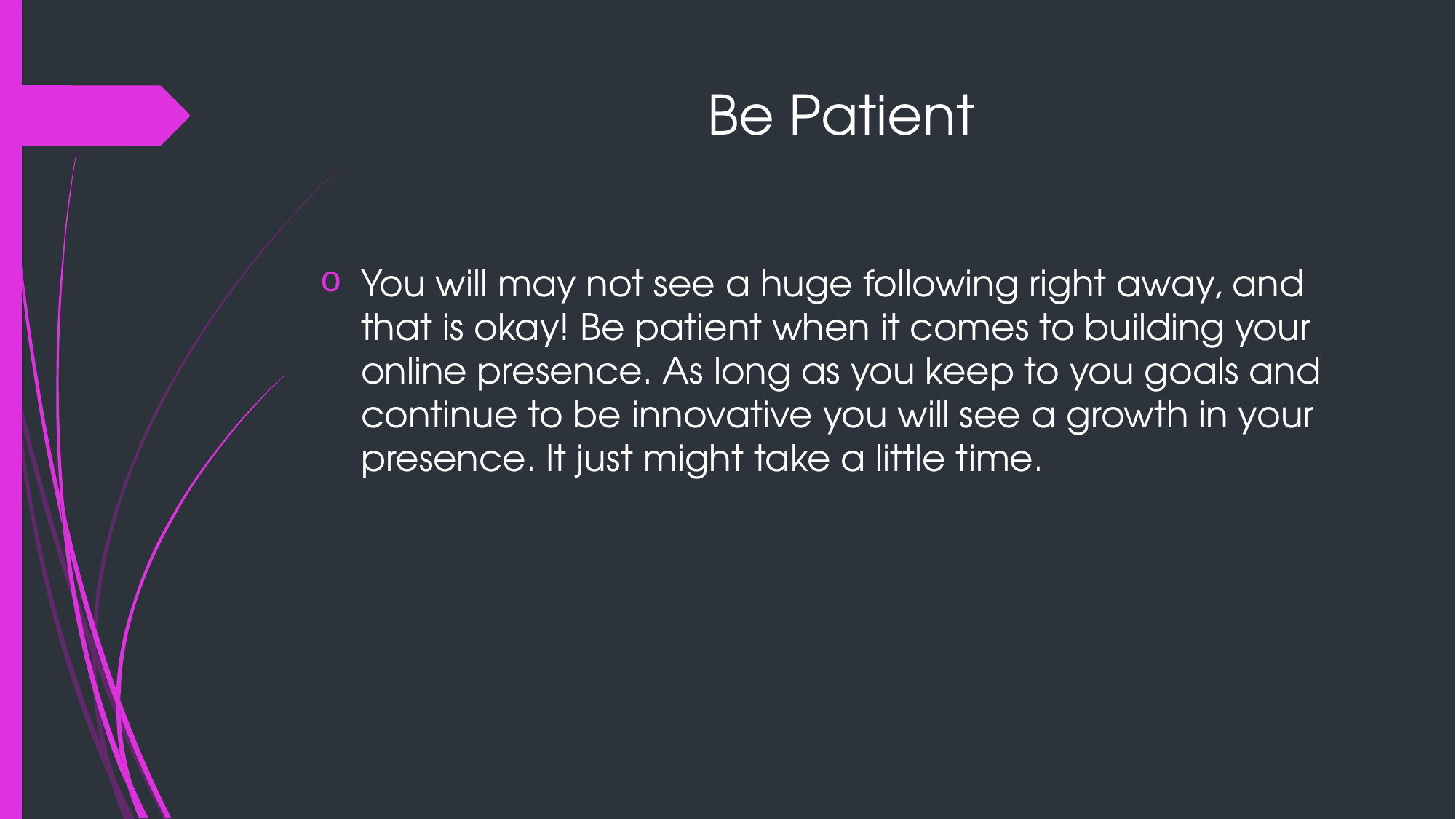

# Be Patient
You will may not see a huge following right away, and that is okay! Be patient when it comes to building your online presence. As long as you keep to you goals and continue to be innovative you will see a growth in your presence. It just might take a little time.